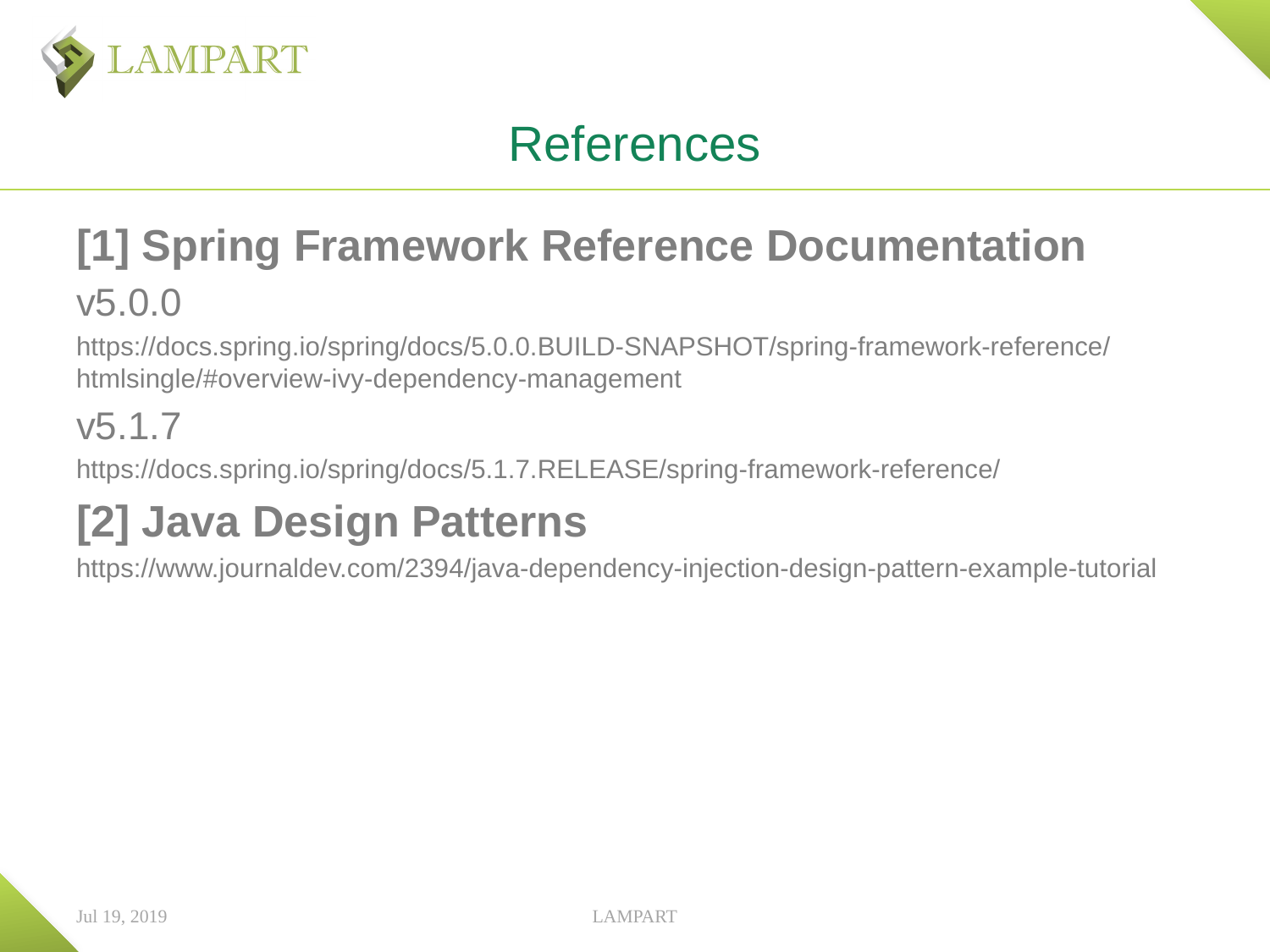

# References
[1] Spring Framework Reference Documentation
v5.0.0
https://docs.spring.io/spring/docs/5.0.0.BUILD-SNAPSHOT/spring-framework-reference/htmlsingle/#overview-ivy-dependency-management
v5.1.7
https://docs.spring.io/spring/docs/5.1.7.RELEASE/spring-framework-reference/
[2] Java Design Patterns
https://www.journaldev.com/2394/java-dependency-injection-design-pattern-example-tutorial

Jul 19, 2019
LAMPART
36